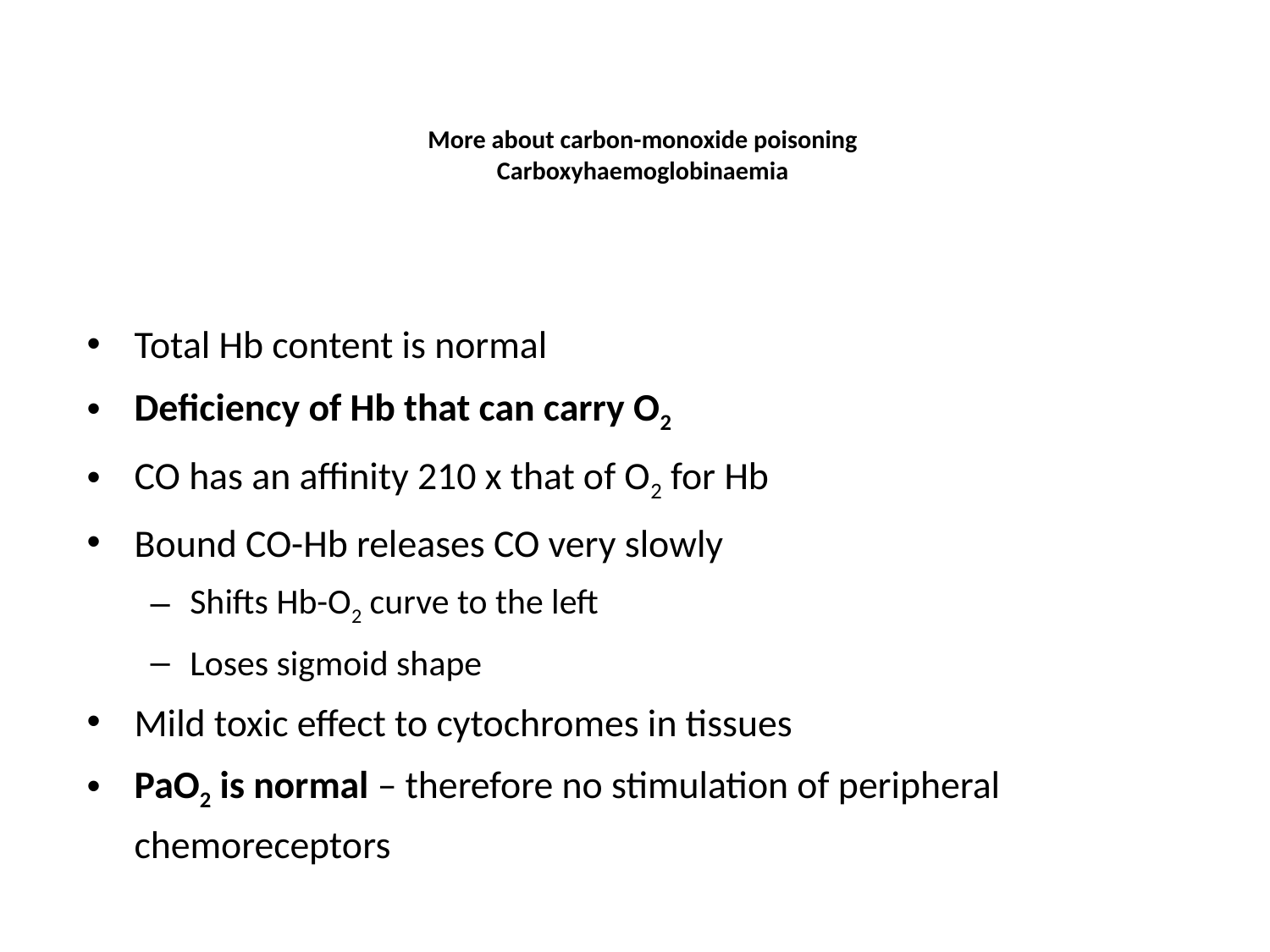

# More about carbon-monoxide poisoning Carboxyhaemoglobinaemia
Total Hb content is normal
Deficiency of Hb that can carry O2
CO has an affinity 210 x that of O2 for Hb
Bound CO-Hb releases CO very slowly
Shifts Hb-O2 curve to the left
Loses sigmoid shape
Mild toxic effect to cytochromes in tissues
PaO2 is normal – therefore no stimulation of peripheral chemoreceptors